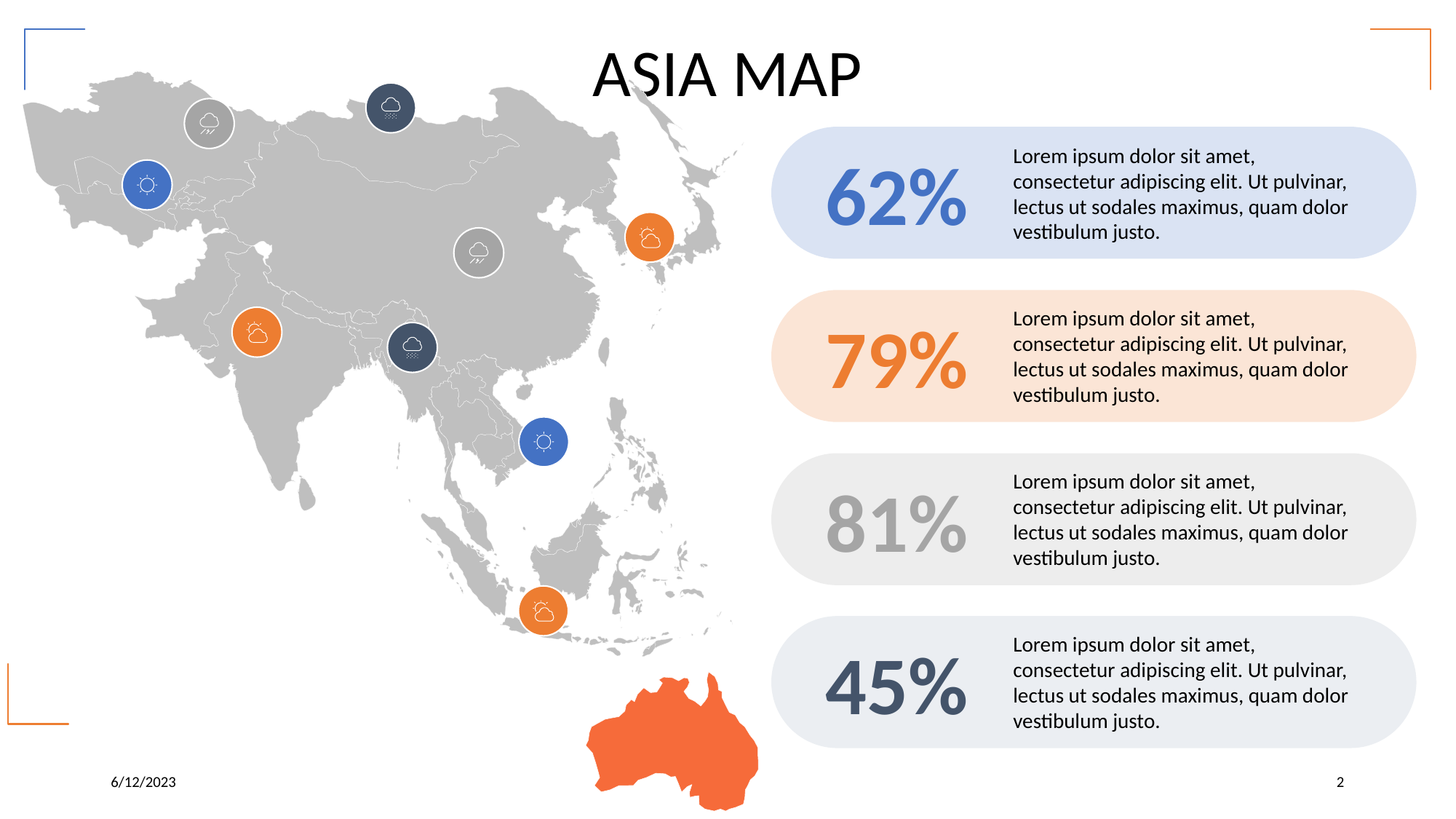

ASIA MAP

62%
Lorem ipsum dolor sit amet, consectetur adipiscing elit. Ut pulvinar, lectus ut sodales maximus, quam dolor vestibulum justo.

79%
Lorem ipsum dolor sit amet, consectetur adipiscing elit. Ut pulvinar, lectus ut sodales maximus, quam dolor vestibulum justo.

81%
Lorem ipsum dolor sit amet, consectetur adipiscing elit. Ut pulvinar, lectus ut sodales maximus, quam dolor vestibulum justo.

45%
Lorem ipsum dolor sit amet, consectetur adipiscing elit. Ut pulvinar, lectus ut sodales maximus, quam dolor vestibulum justo.

6/12/2023
2